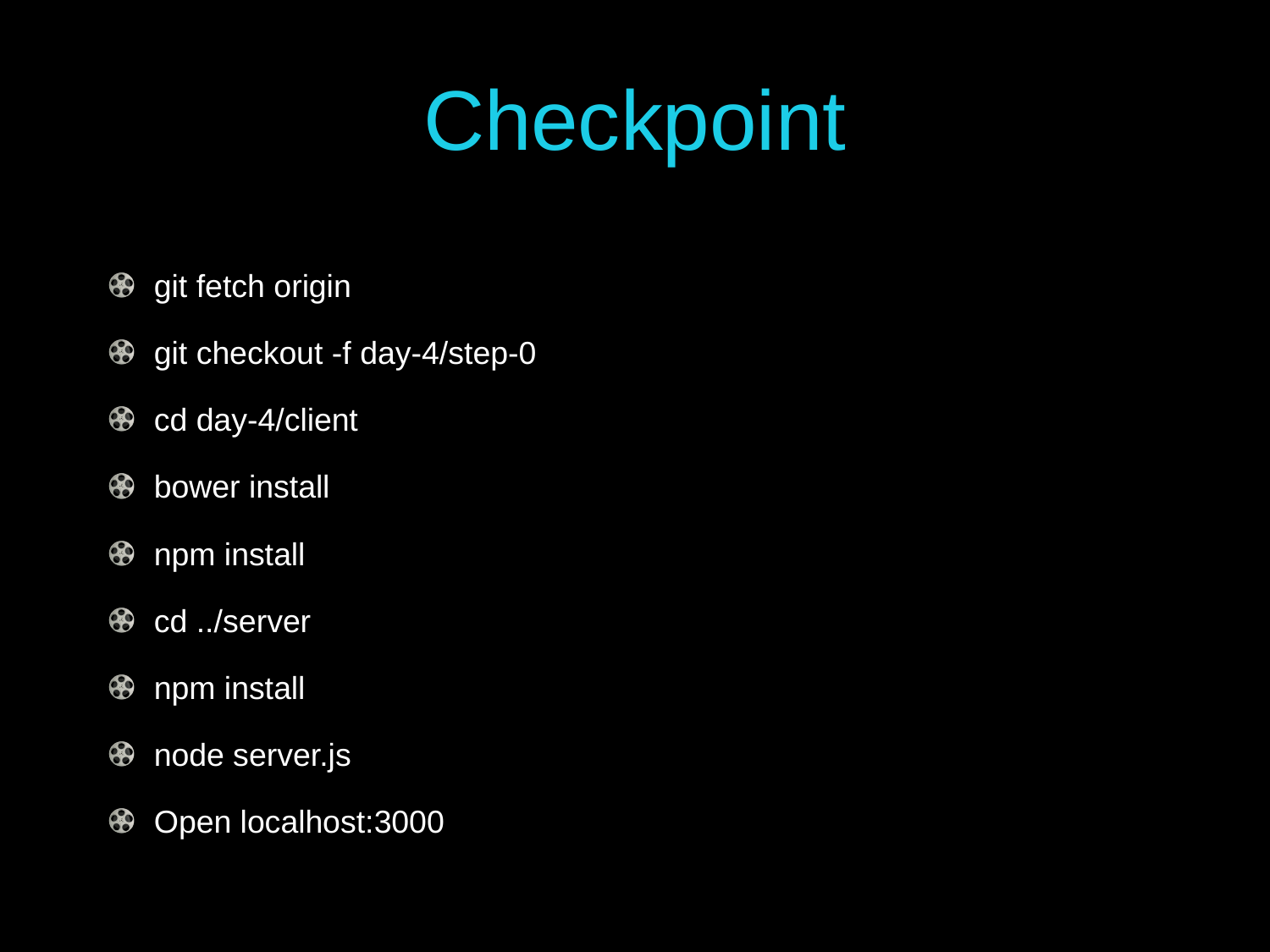

# Checkpoint
git fetch origin
git checkout -f day-4/step-0
cd day-4/client
bower install
npm install
cd ../server
npm install
node server.js
Open localhost:3000